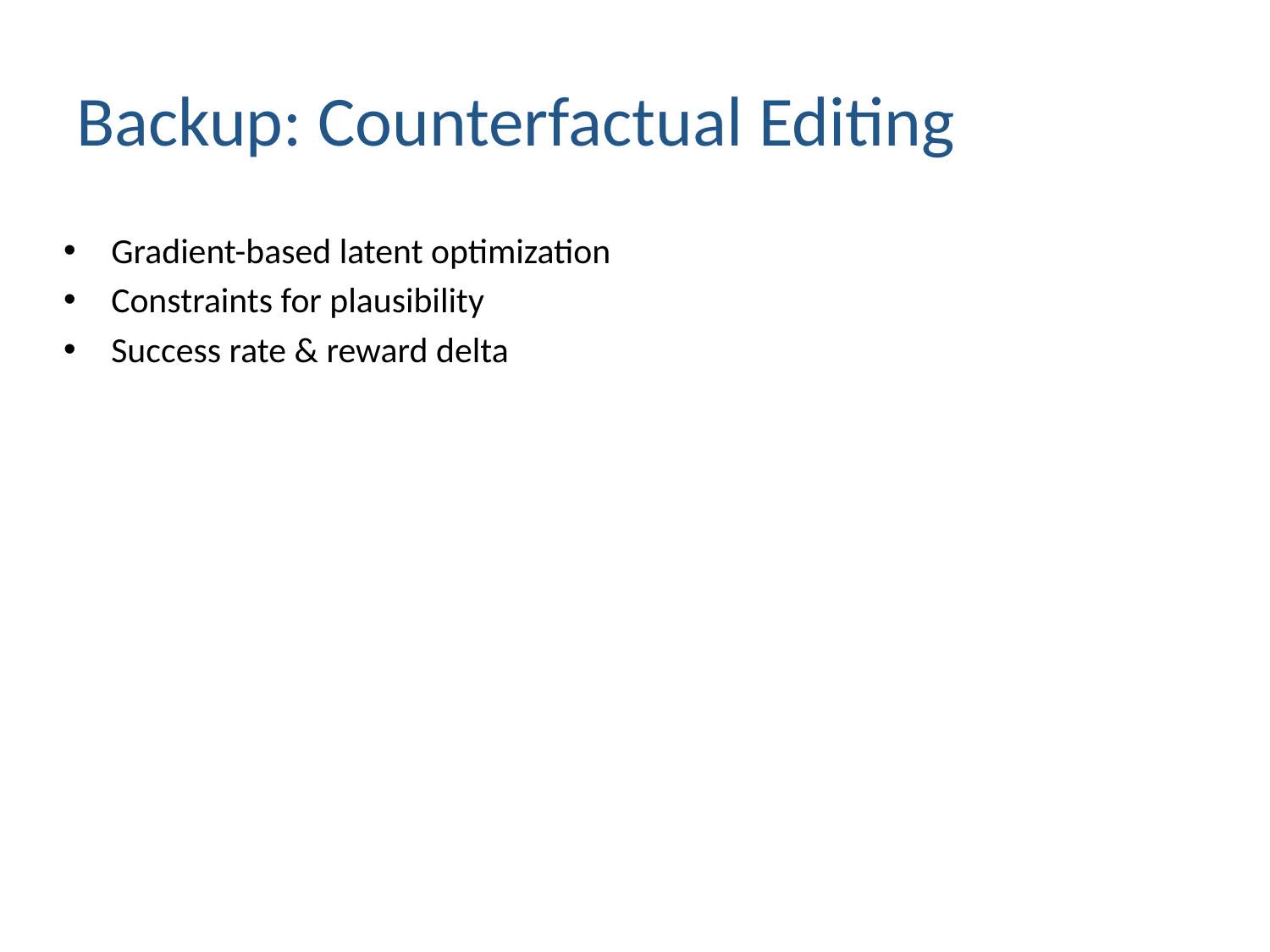

# Backup: Counterfactual Editing
Gradient-based latent optimization
Constraints for plausibility
Success rate & reward delta